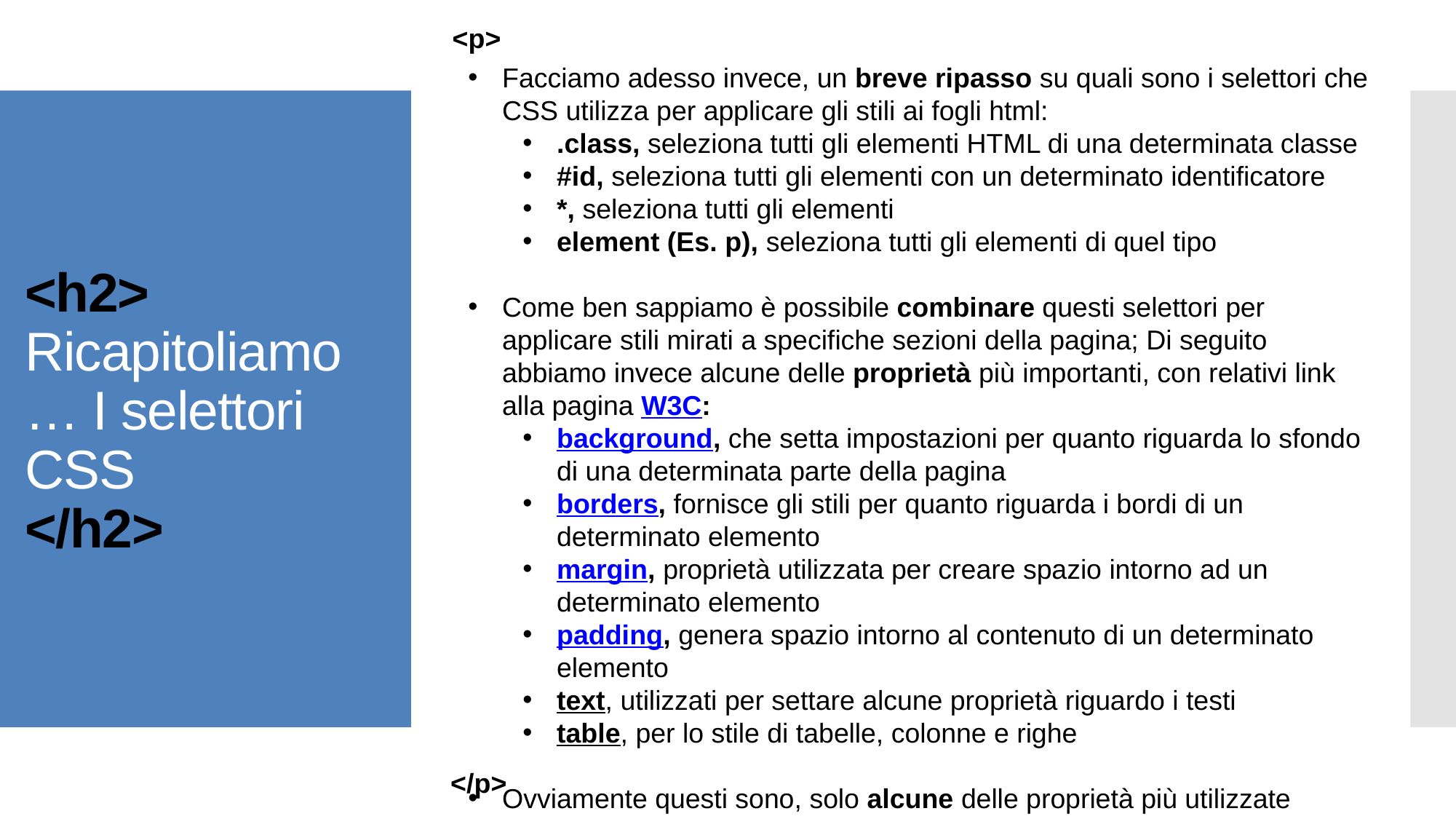

<p>
Facciamo adesso invece, un breve ripasso su quali sono i selettori che CSS utilizza per applicare gli stili ai fogli html:
.class, seleziona tutti gli elementi HTML di una determinata classe
#id, seleziona tutti gli elementi con un determinato identificatore
*, seleziona tutti gli elementi
element (Es. p), seleziona tutti gli elementi di quel tipo

Come ben sappiamo è possibile combinare questi selettori per applicare stili mirati a specifiche sezioni della pagina; Di seguito abbiamo invece alcune delle proprietà più importanti, con relativi link alla pagina W3C:
background, che setta impostazioni per quanto riguarda lo sfondo di una determinata parte della pagina
borders, fornisce gli stili per quanto riguarda i bordi di un determinato elemento
margin, proprietà utilizzata per creare spazio intorno ad un determinato elemento
padding, genera spazio intorno al contenuto di un determinato elemento
text, utilizzati per settare alcune proprietà riguardo i testi
table, per lo stile di tabelle, colonne e righe

Ovviamente questi sono, solo alcune delle proprietà più utilizzate

# <h2> Ricapitoliamo… I selettori CSS </h2>
</p>